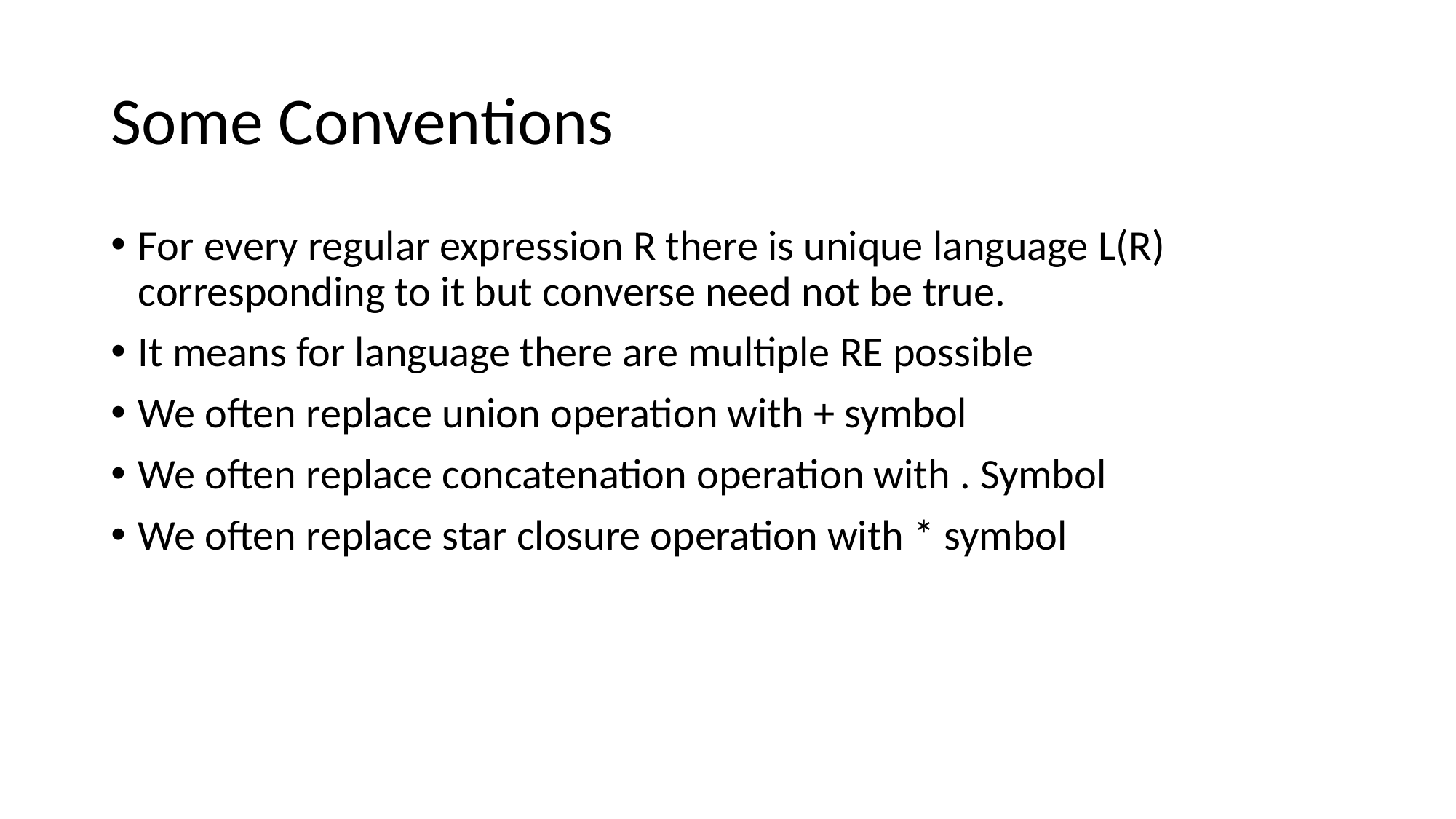

# Some Conventions
For every regular expression R there is unique language L(R) corresponding to it but converse need not be true.
It means for language there are multiple RE possible
We often replace union operation with + symbol
We often replace concatenation operation with . Symbol
We often replace star closure operation with * symbol